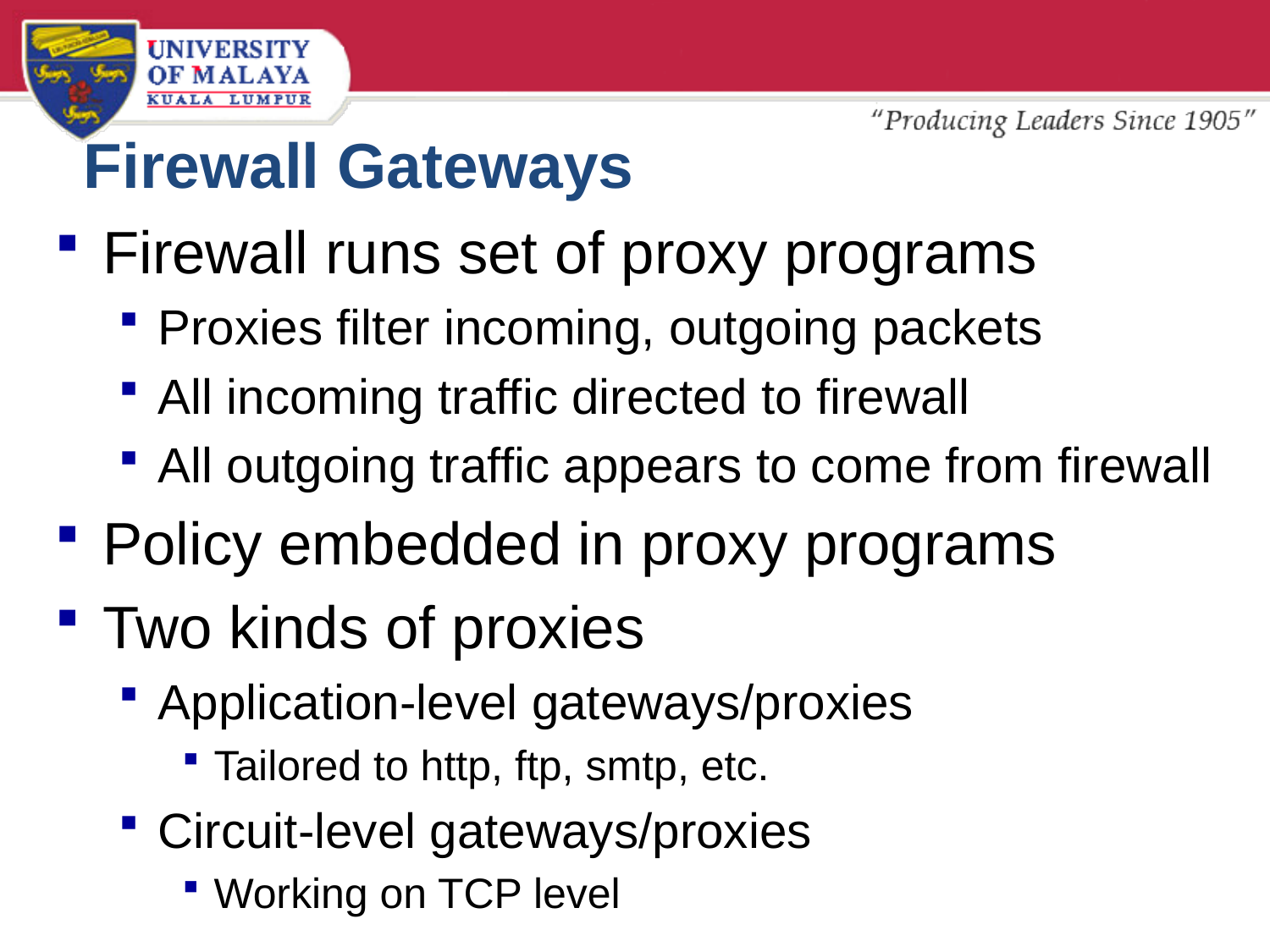

# Firewall Gateways
Firewall runs set of proxy programs
Proxies filter incoming, outgoing packets
All incoming traffic directed to firewall
All outgoing traffic appears to come from firewall
Policy embedded in proxy programs
Two kinds of proxies
Application-level gateways/proxies
Tailored to http, ftp, smtp, etc.
Circuit-level gateways/proxies
Working on TCP level